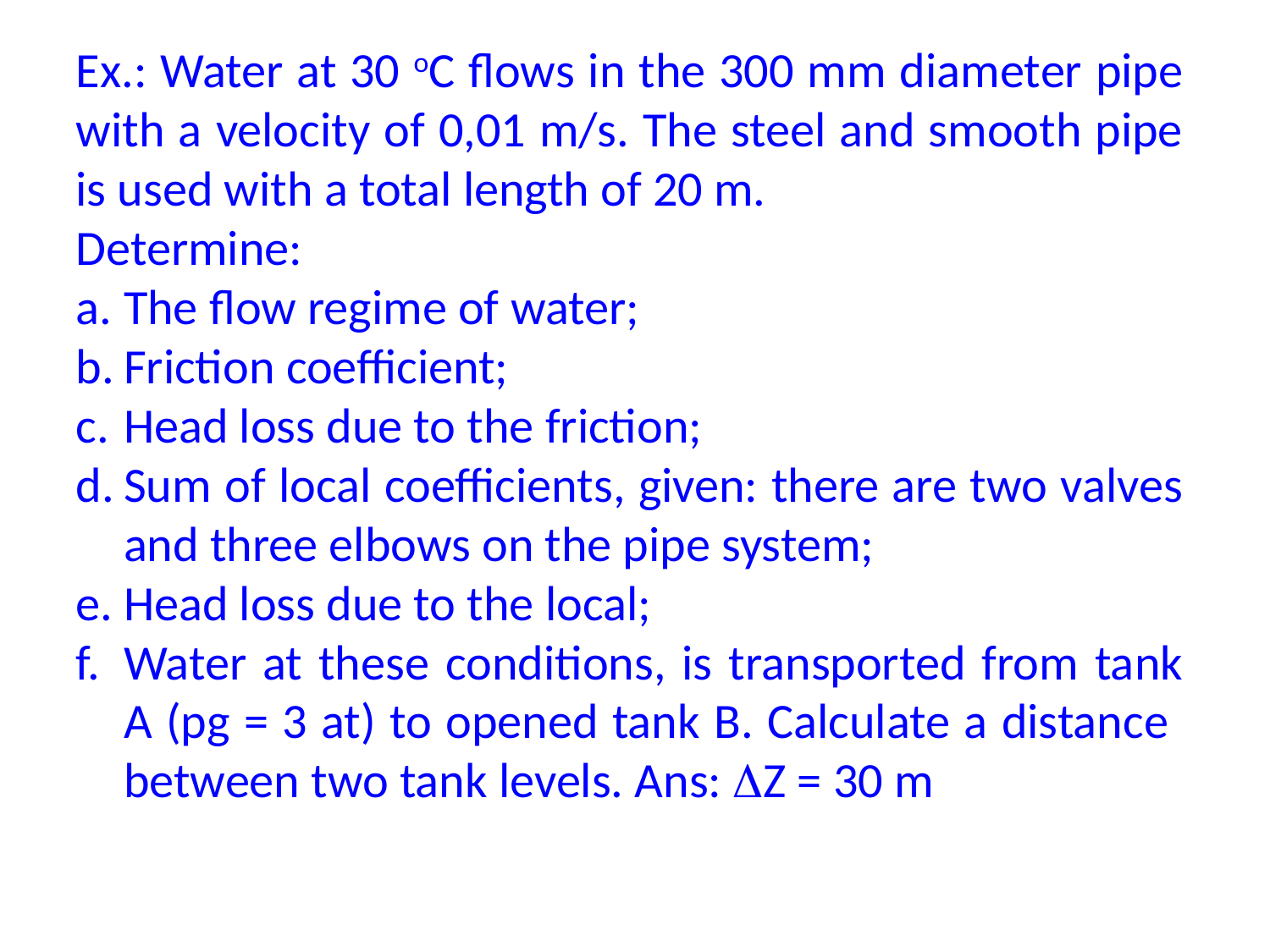

Ex.: Water at 30 oC flows in the 300 mm diameter pipe with a velocity of 0,01 m/s. The steel and smooth pipe is used with a total length of 20 m.
Determine:
The flow regime of water;
Friction coefficient;
Head loss due to the friction;
Sum of local coefficients, given: there are two valves and three elbows on the pipe system;
Head loss due to the local;
Water at these conditions, is transported from tank A (pg = 3 at) to opened tank B. Calculate a distance  between two tank levels. Ans: ΔZ = 30 m